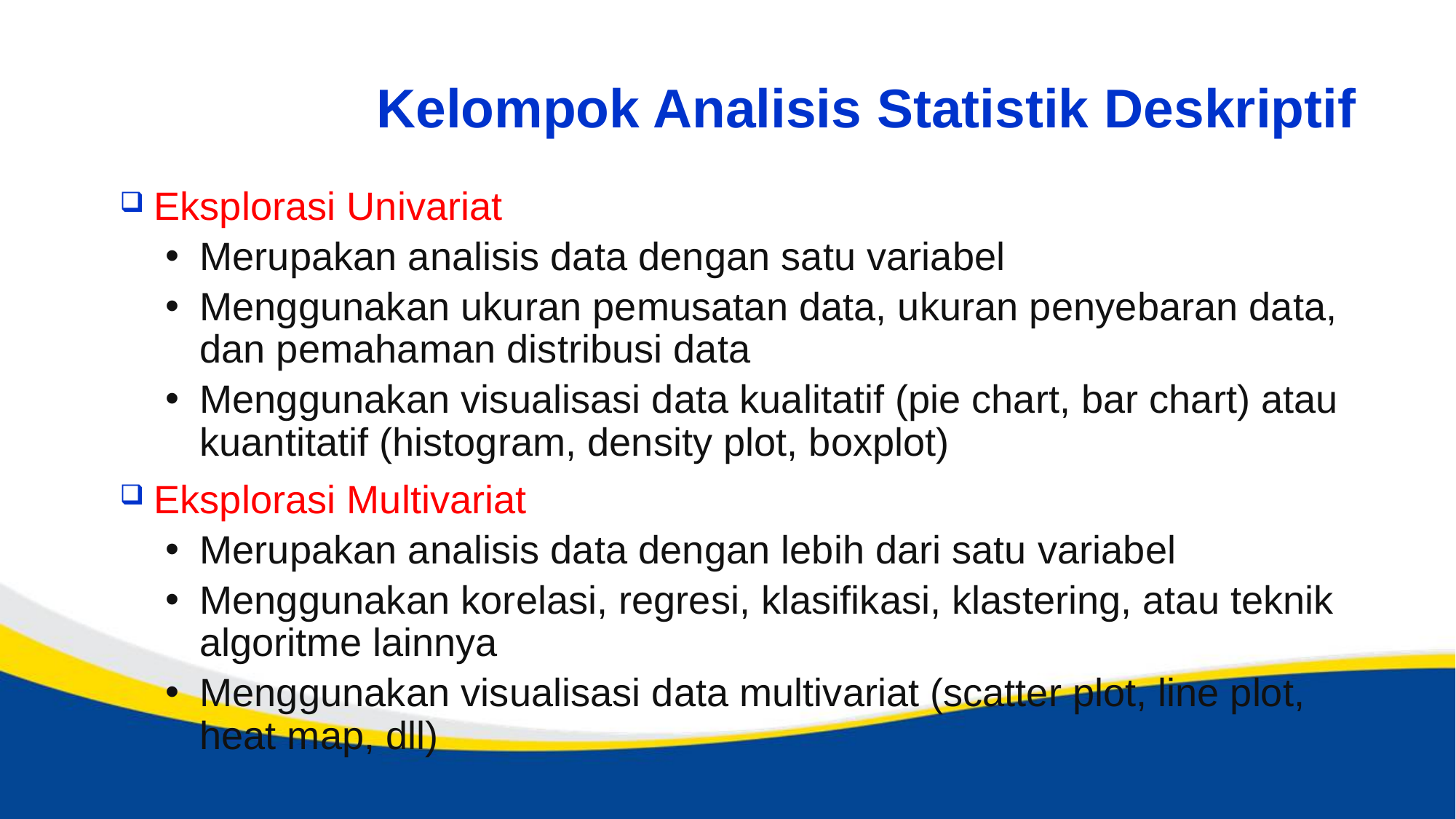

# Kelompok Analisis Statistik Deskriptif
Eksplorasi Univariat
Merupakan analisis data dengan satu variabel
Menggunakan ukuran pemusatan data, ukuran penyebaran data, dan pemahaman distribusi data
Menggunakan visualisasi data kualitatif (pie chart, bar chart) atau kuantitatif (histogram, density plot, boxplot)
Eksplorasi Multivariat
Merupakan analisis data dengan lebih dari satu variabel
Menggunakan korelasi, regresi, klasifikasi, klastering, atau teknik algoritme lainnya
Menggunakan visualisasi data multivariat (scatter plot, line plot, heat map, dll)